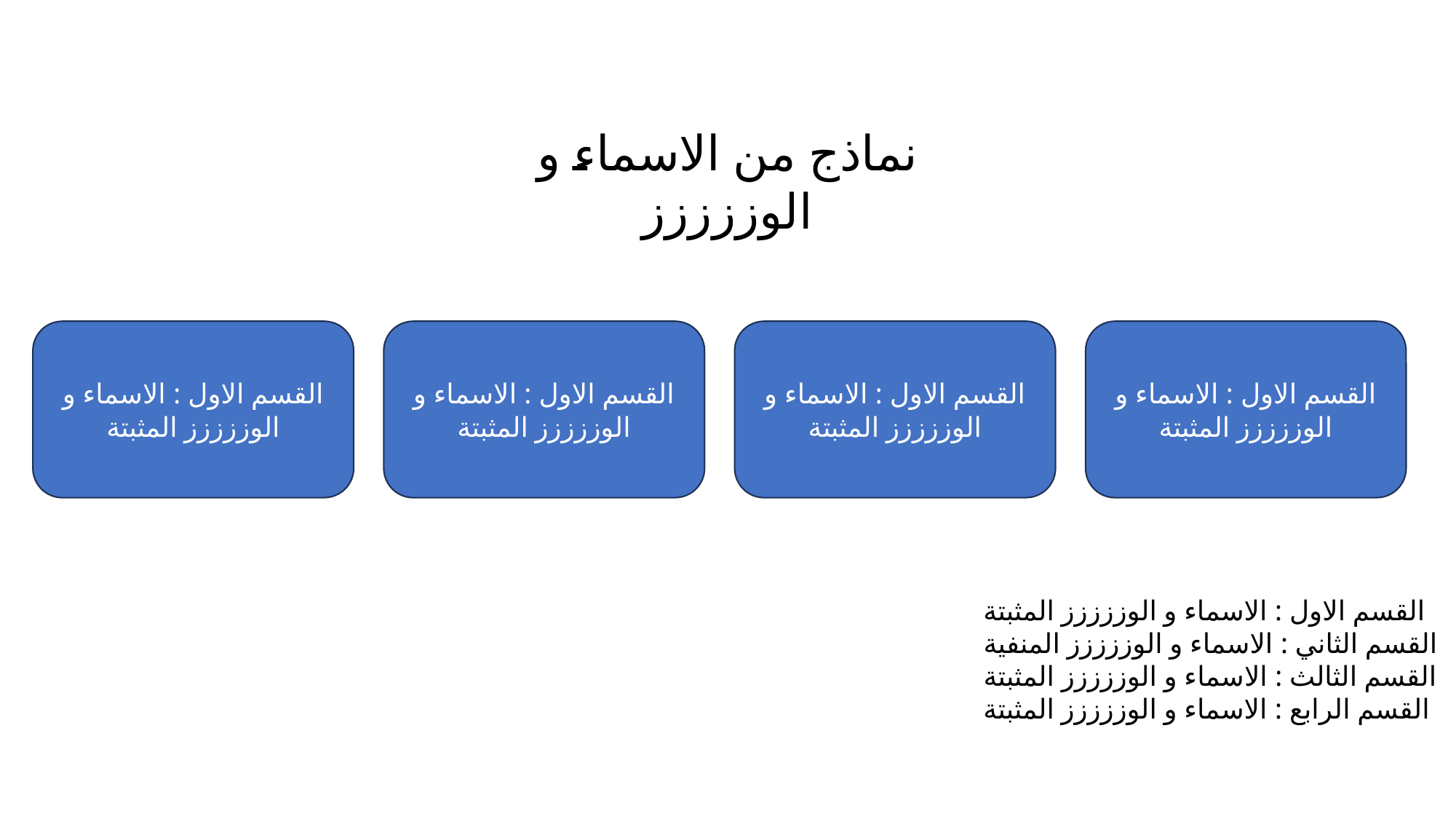

نماذج من الاسماء و الوززززز
القسم الاول : الاسماء و الوززززز المثبتة
القسم الاول : الاسماء و الوززززز المثبتة
القسم الاول : الاسماء و الوززززز المثبتة
القسم الاول : الاسماء و الوززززز المثبتة
القسم الاول : الاسماء و الوززززز المثبتة
القسم الثاني : الاسماء و الوززززز المنفية
القسم الثالث : الاسماء و الوززززز المثبتة
القسم الرابع : الاسماء و الوززززز المثبتة